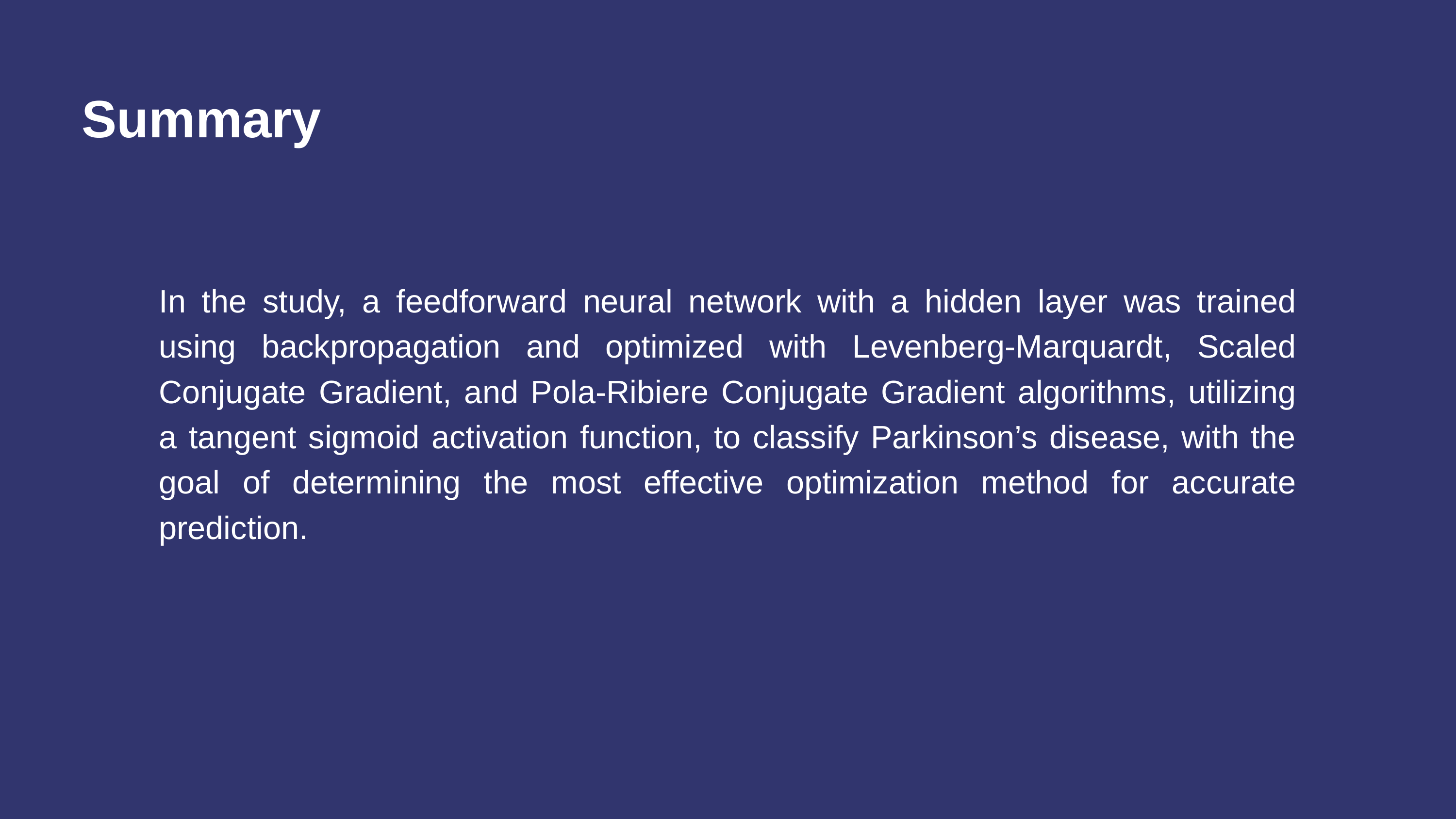

Summary
In the study, a feedforward neural network with a hidden layer was trained using backpropagation and optimized with Levenberg-Marquardt, Scaled Conjugate Gradient, and Pola-Ribiere Conjugate Gradient algorithms, utilizing a tangent sigmoid activation function, to classify Parkinson’s disease, with the goal of determining the most effective optimization method for accurate prediction.